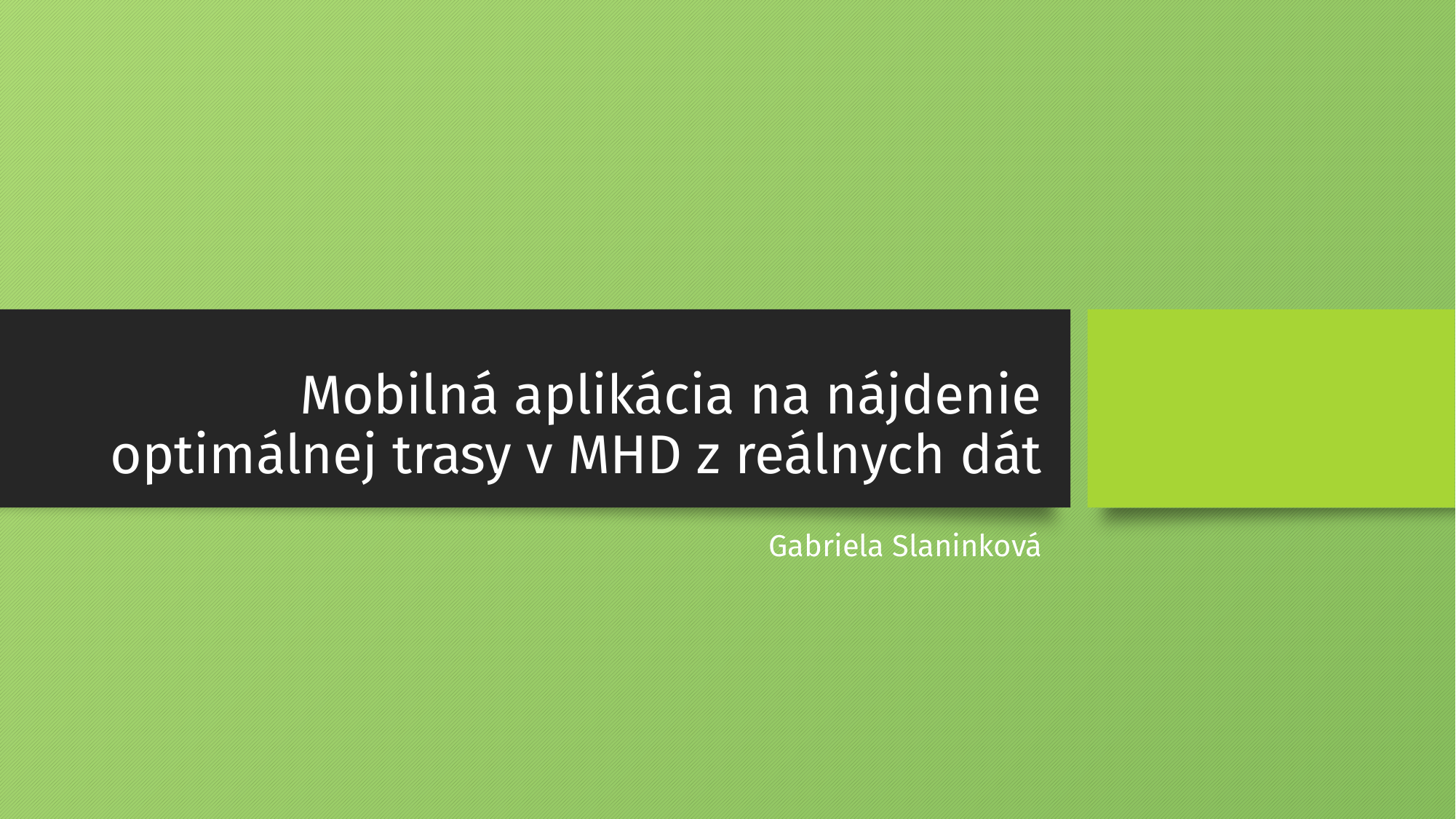

# Mobilná aplikácia na nájdenie optimálnej trasy v MHD z reálnych dát
Gabriela Slaninková